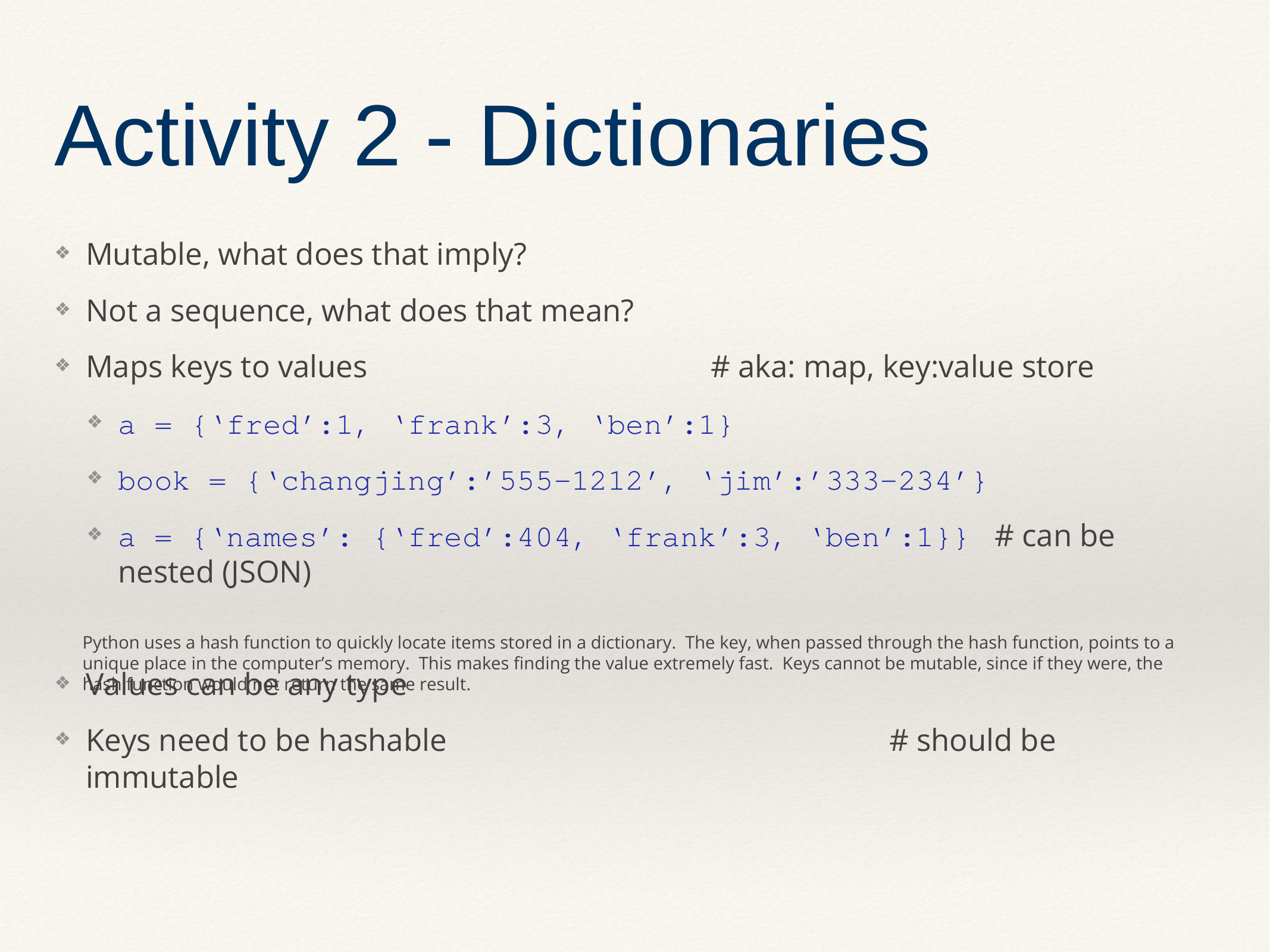

Activity 2 - Dictionaries
Mutable, what does that imply?
Not a sequence, what does that mean?
Maps keys to values				# aka: map, key:value store
a = {‘fred’:1, ‘frank’:3, ‘ben’:1}
book = {‘changjing’:’555-1212’, ‘jim’:’333-234’}
a = {‘names’: {‘fred’:404, ‘frank’:3, ‘ben’:1}}   # can be nested (JSON)

Values can be any type
Keys need to be hashable					# should be immutable
Python uses a hash function to quickly locate items stored in a dictionary.  The key, when passed through the hash function, points to a unique place in the computer’s memory.  This makes finding the value extremely fast.  Keys cannot be mutable, since if they were, the hash function would not return the same result.